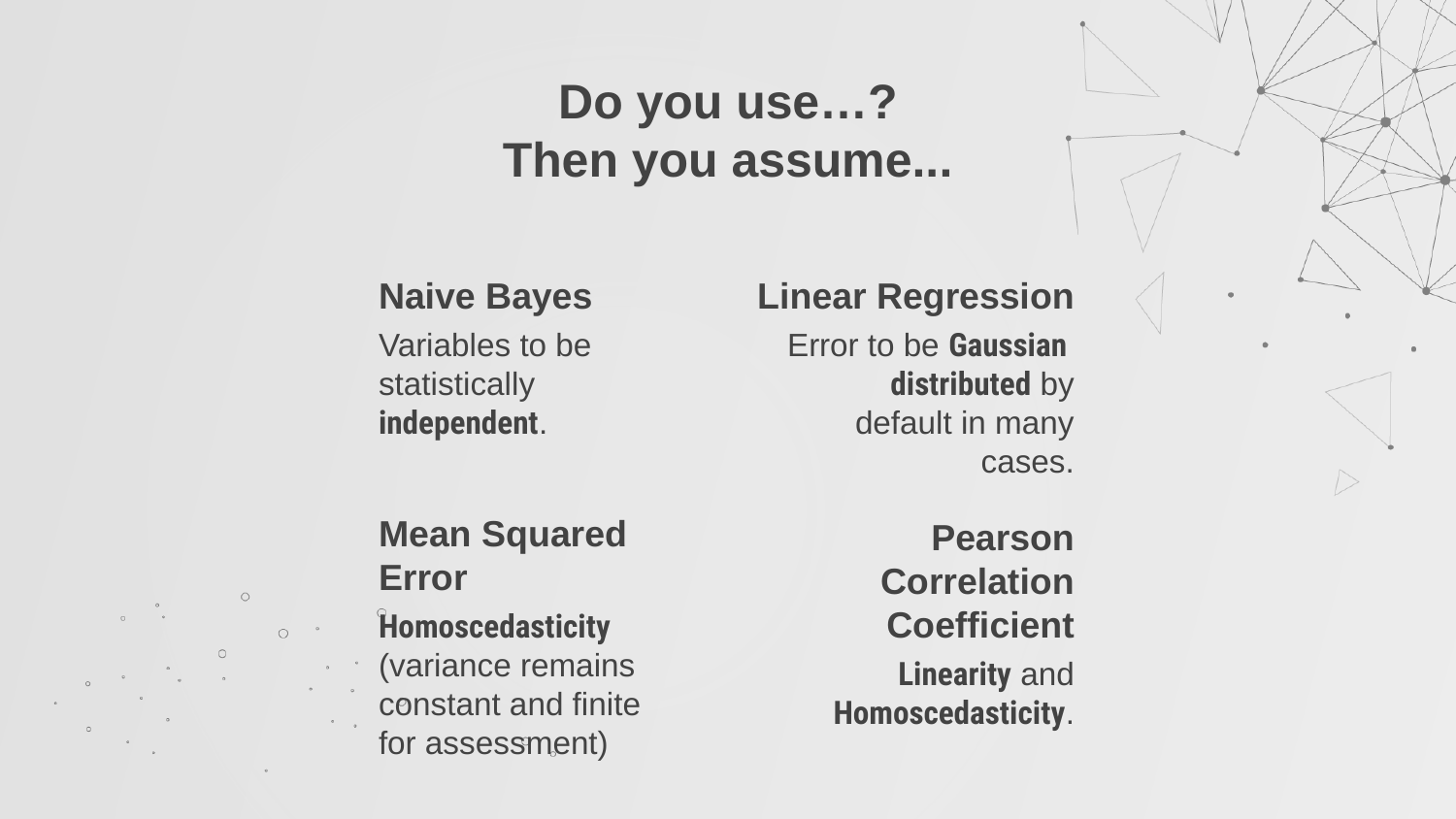

# Do you use…?
Then you assume...
Naive Bayes
Linear Regression
Variables to be statistically independent.
Error to be Gaussian  distributed by default in many cases.
Mean Squared Error
Homoscedasticity (variance remains constant and finite for assessment)
Pearson Correlation Coefficient
Linearity and Homoscedasticity.